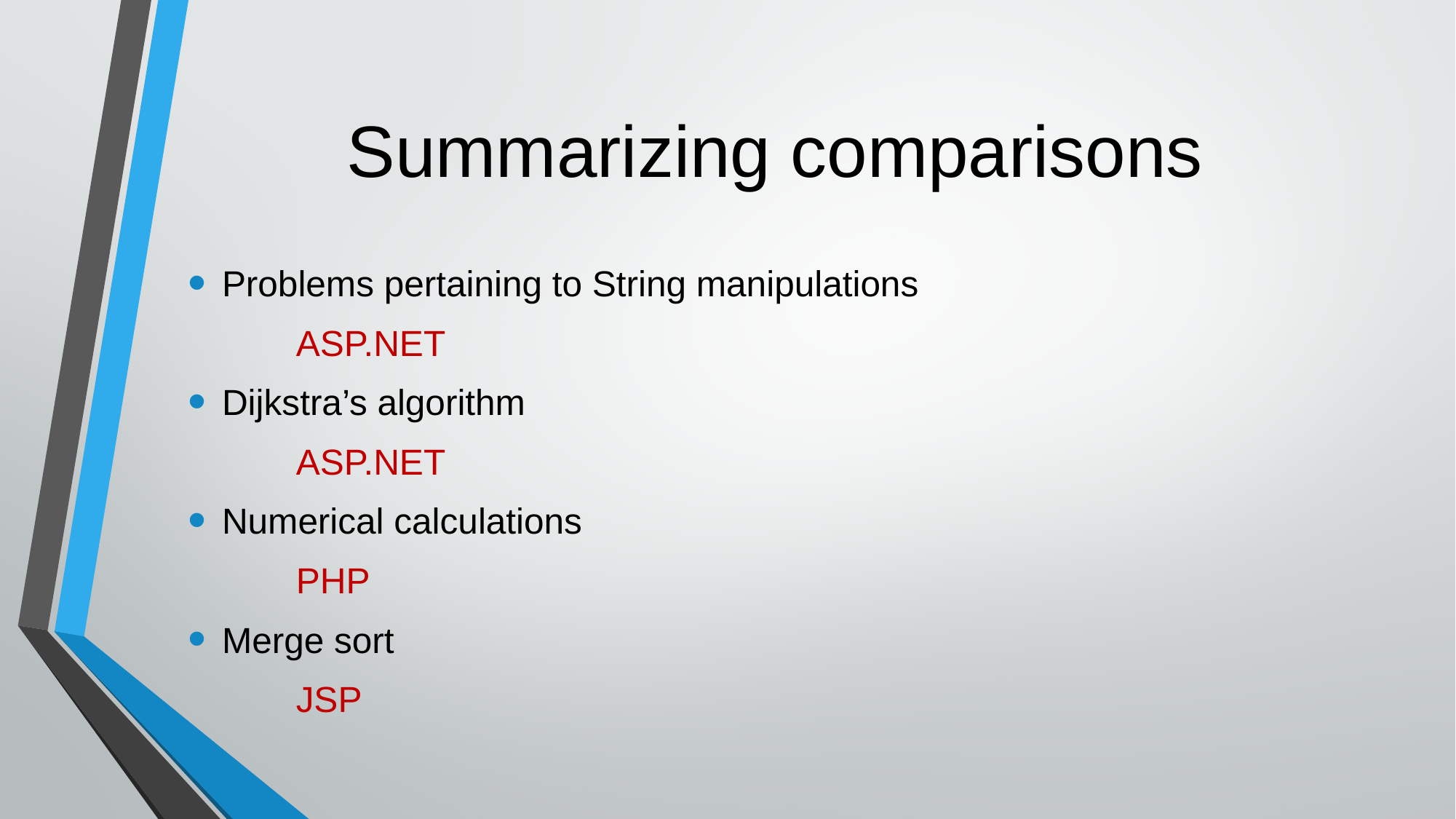

# Summarizing comparisons
Problems pertaining to String manipulations
	ASP.NET
Dijkstra’s algorithm
	ASP.NET
Numerical calculations
	PHP
Merge sort
	JSP